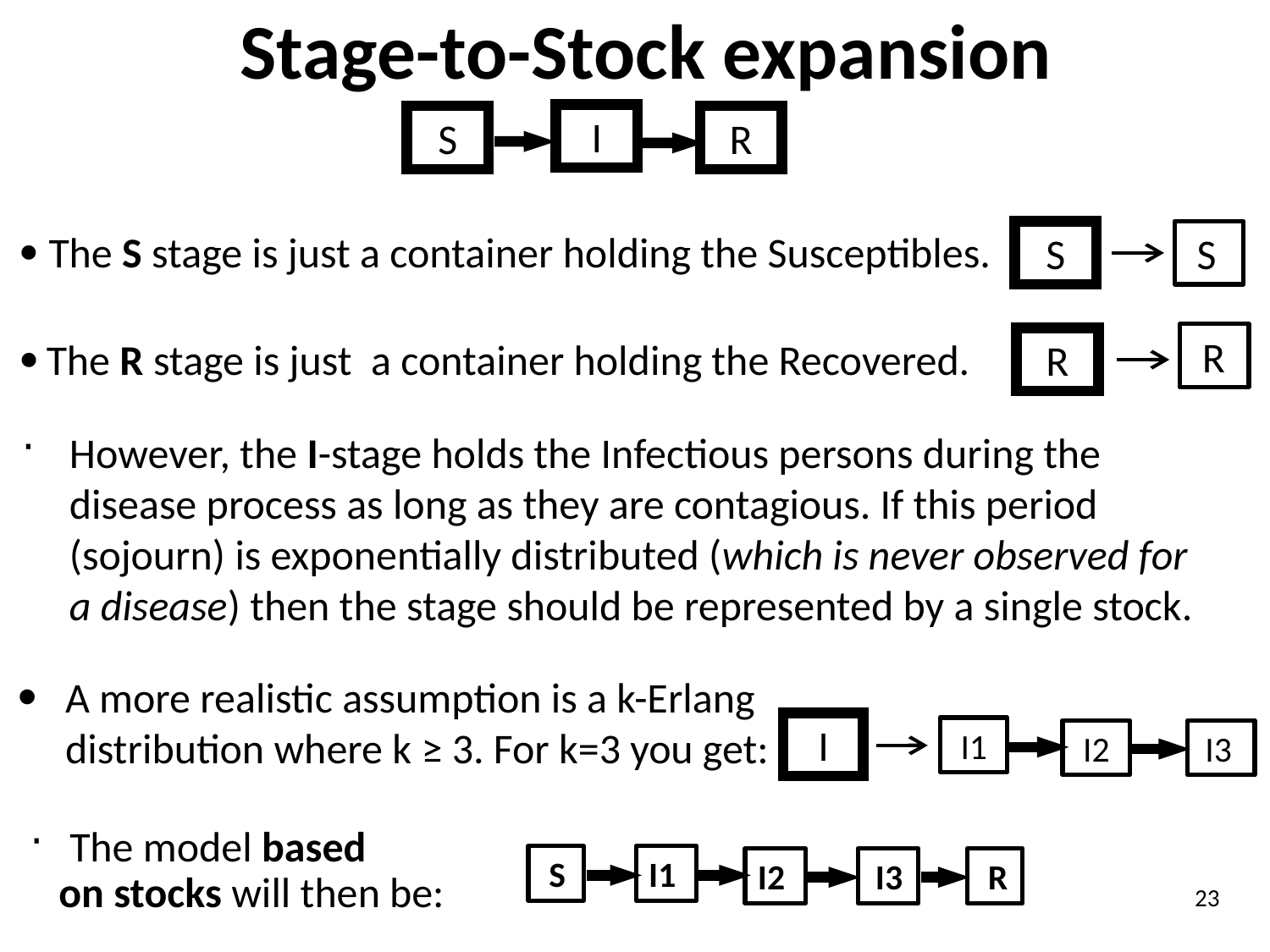

# Stage-to-Stock expansion
I
S
R

• The S stage is just a container holding the Susceptibles.
S
 S
 R
R
• The R stage is just  a container holding the Recovered.
However, the I-stage holds the Infectious persons during the disease process as long as they are contagious. If this period (sojourn) is exponentially distributed (which is never observed for a disease) then the stage should be represented by a single stock.
A more realistic assumption is a k-Erlang distribution where k ≥ 3. For k=3 you get:
I
 I1
 I2
 I3

 The model based
   on stocks will then be:
 S
I1
I2
 I3
 R

23